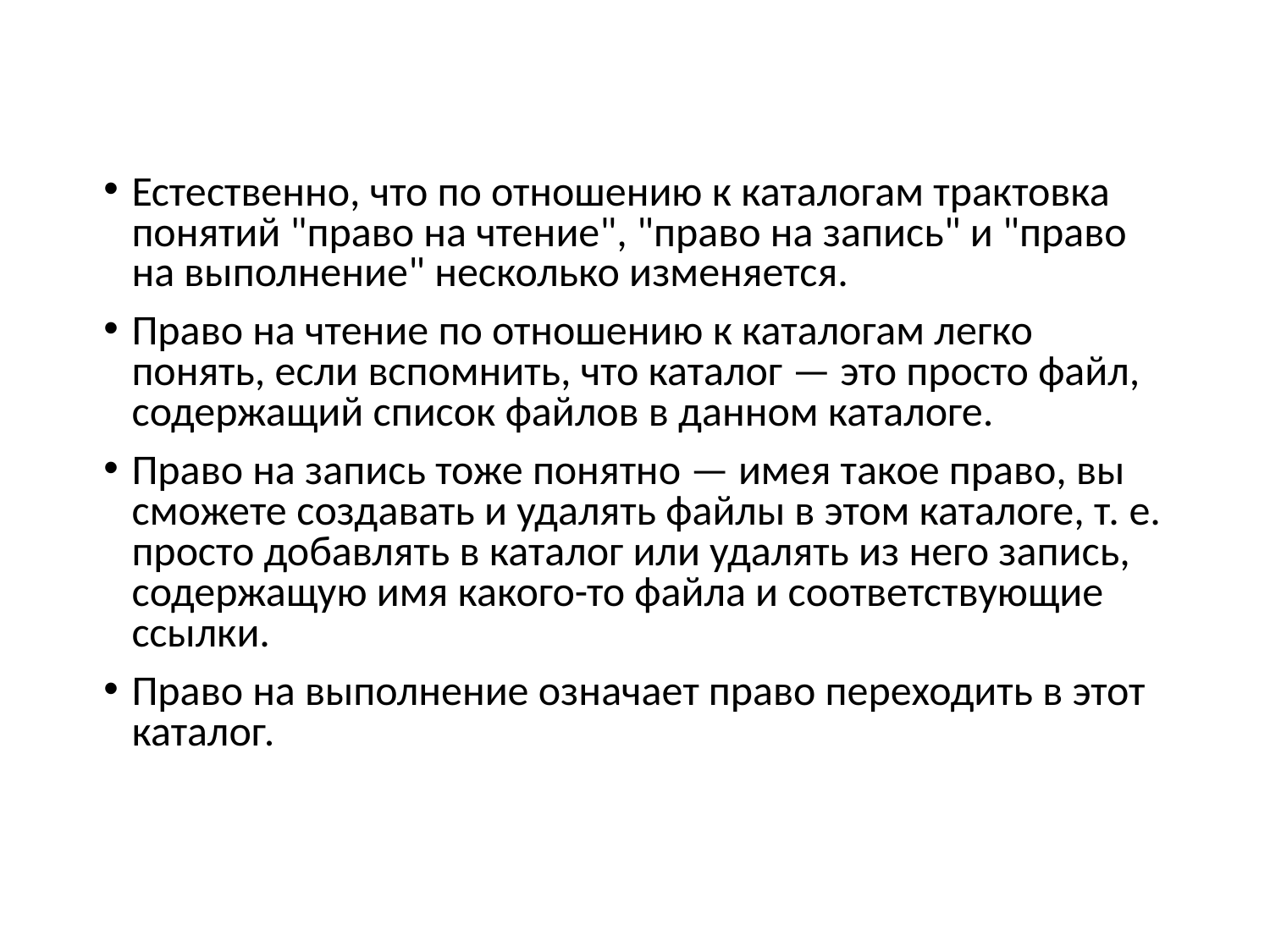

#
Естественно, что по отношению к каталогам трактовка понятий "право на чтение", "право на запись" и "право на выполнение" несколько изменяется.
Право на чтение по отношению к каталогам легко понять, если вспомнить, что каталог — это просто файл, содержащий список файлов в данном каталоге.
Право на запись тоже понятно — имея такое право, вы сможете создавать и удалять файлы в этом каталоге, т. е. просто добавлять в каталог или удалять из него запись, содержащую имя какого-то файла и соответствующие ссылки.
Право на выполнение означает право переходить в этот каталог.